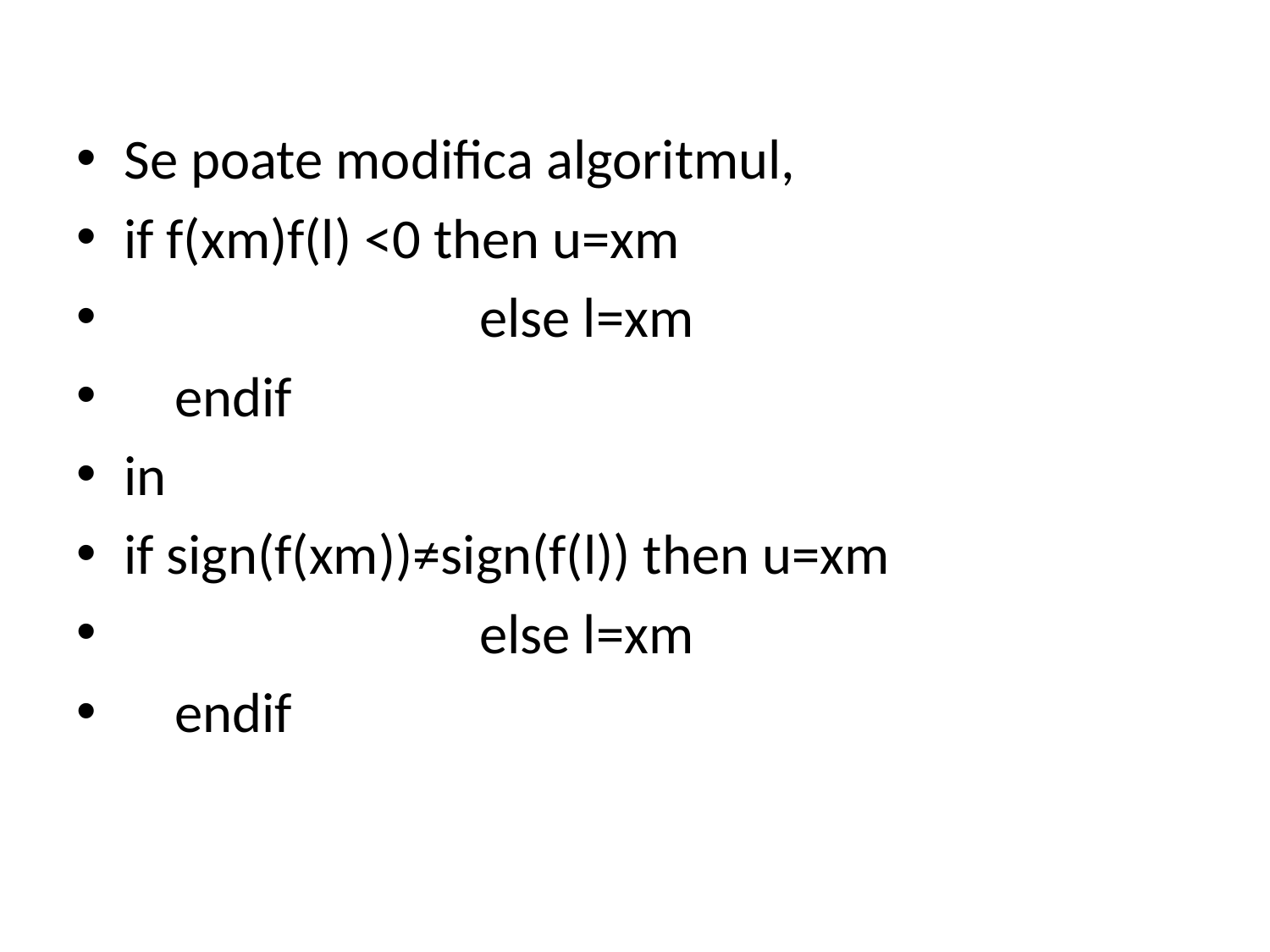

#
Se poate modifica algoritmul,
if f(xm)f(l) <0 then u=xm
                            else l=xm
    endif
in
if sign(f(xm))≠sign(f(l)) then u=xm
                            else l=xm
    endif